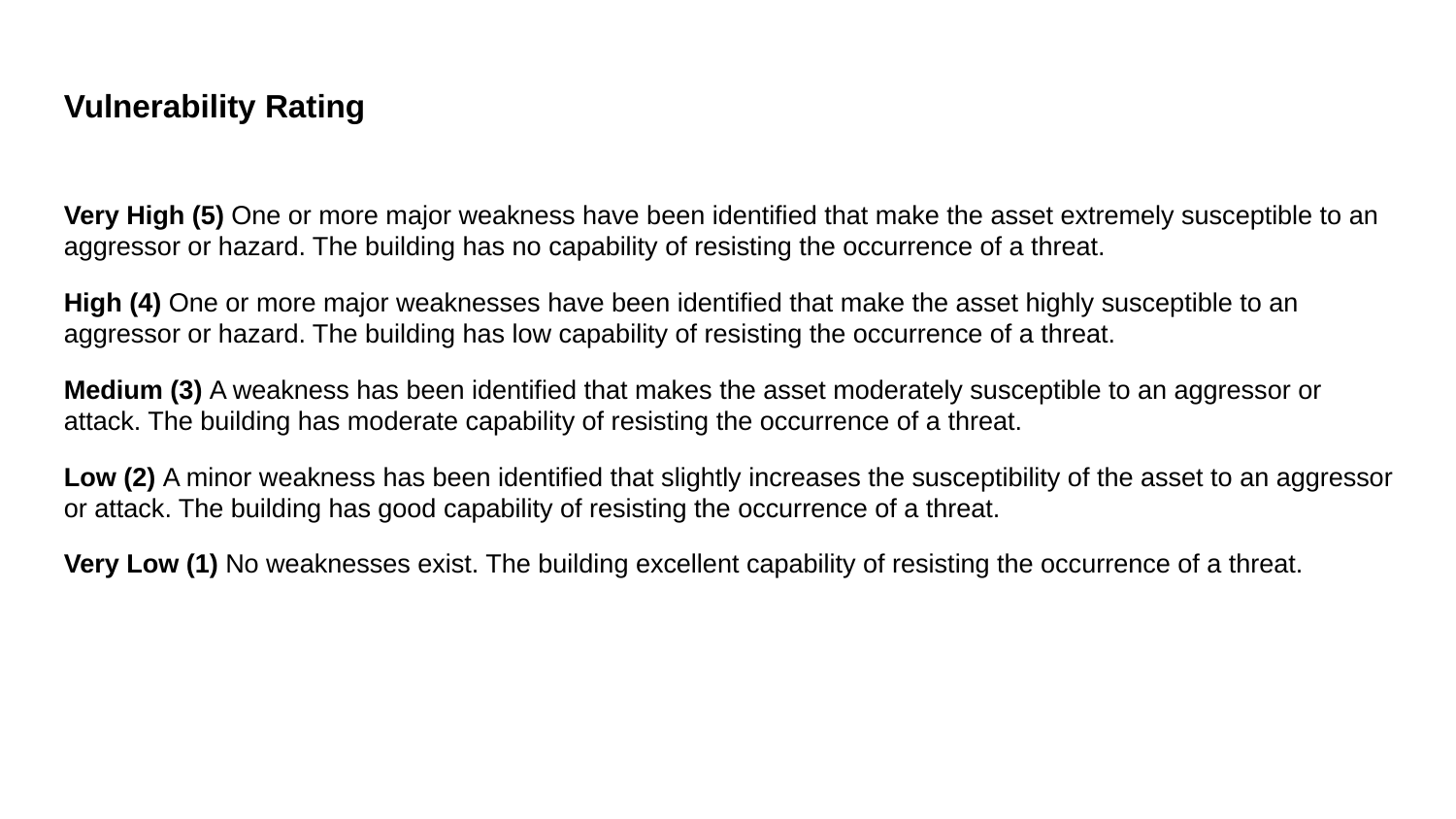

Vulnerability Rating

Very High (5) One or more major weakness have been identified that make the asset extremely susceptible to an aggressor or hazard. The building has no capability of resisting the occurrence of a threat.
High (4) One or more major weaknesses have been identified that make the asset highly susceptible to an aggressor or hazard. The building has low capability of resisting the occurrence of a threat.
Medium (3) A weakness has been identified that makes the asset moderately susceptible to an aggressor or attack. The building has moderate capability of resisting the occurrence of a threat.
Low (2) A minor weakness has been identified that slightly increases the susceptibility of the asset to an aggressor or attack. The building has good capability of resisting the occurrence of a threat.
Very Low (1) No weaknesses exist. The building excellent capability of resisting the occurrence of a threat.